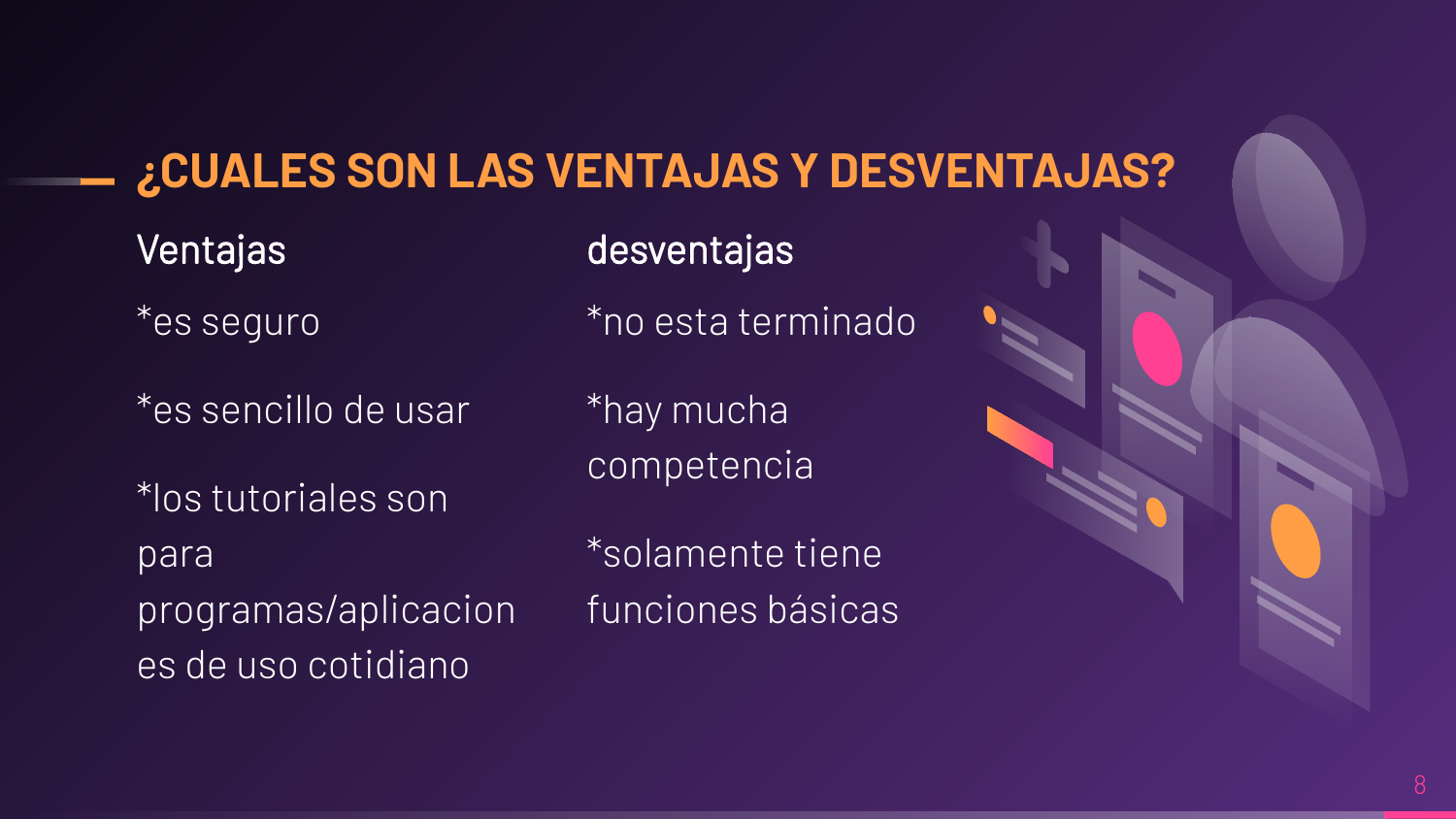

# ¿CUALES SON LAS VENTAJAS Y DESVENTAJAS?

Ventajas
*es seguro
*es sencillo de usar
*los tutoriales son para programas/aplicaciones de uso cotidiano

desventajas
*no esta terminado
*hay mucha competencia
*solamente tiene funciones básicas
8